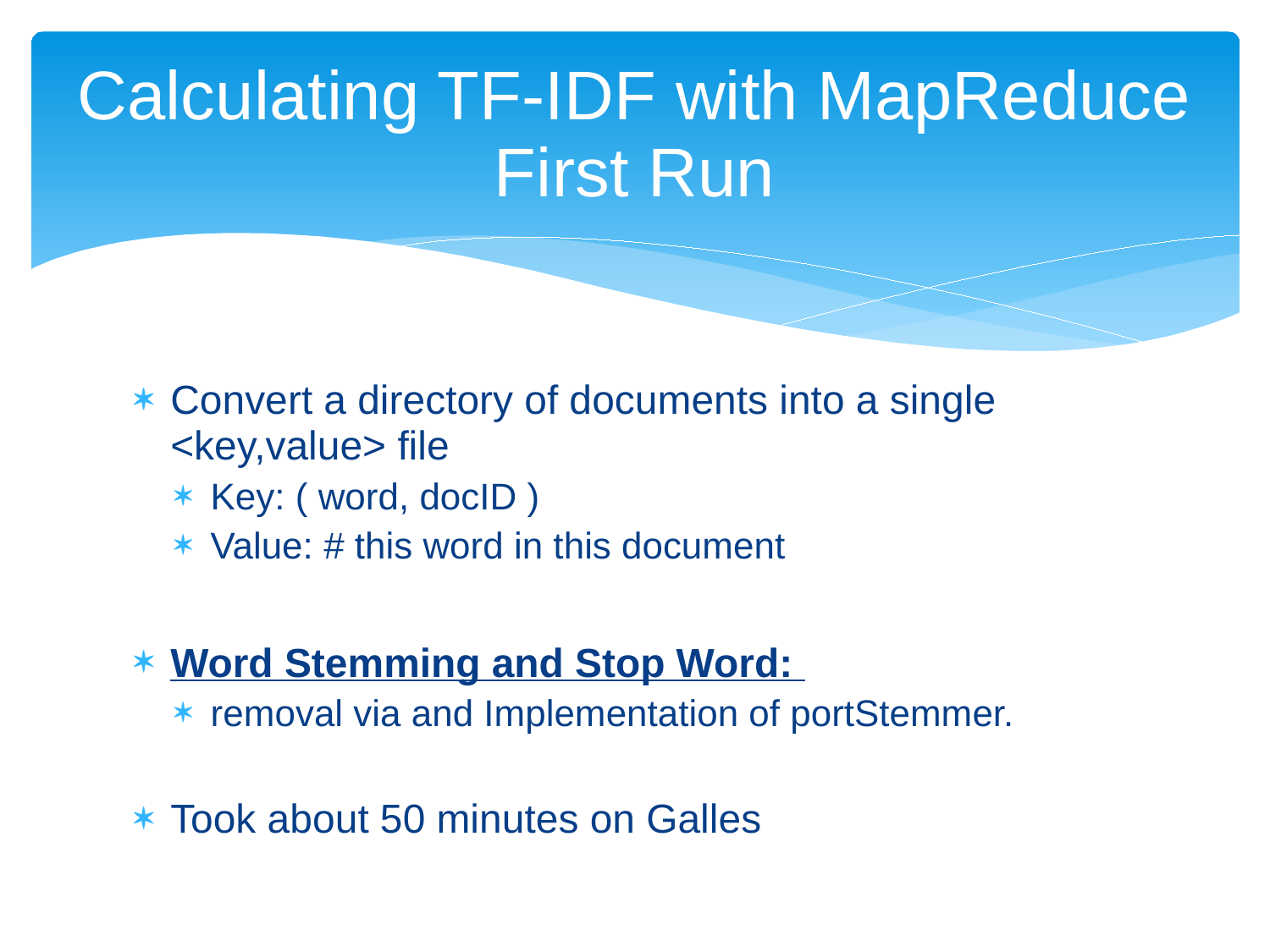

# Calculating TF-IDF with MapReduce First Run
Convert a directory of documents into a single <key,value> file
Key: ( word, docID )
Value: # this word in this document

Word Stemming and Stop Word:
removal via and Implementation of portStemmer.

Took about 50 minutes on Galles